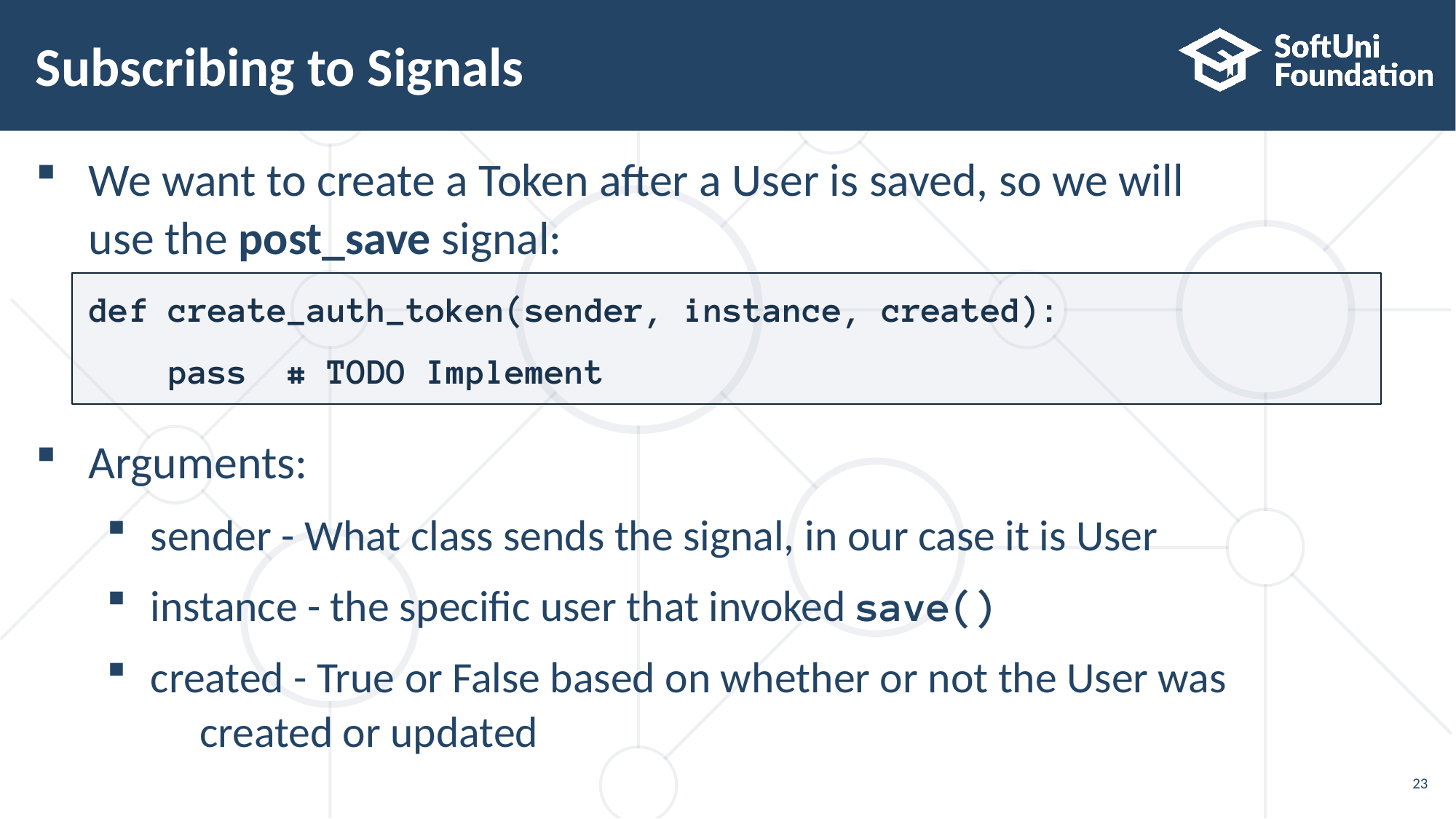

# Subscribing to Signals
We want to create a Token after a User is saved, so we will
use the post_save signal:

Arguments:
sender - What class sends the signal, in our case it is User
instance - the specific user that invoked save()
created - True or False based on whether or not the User was
     created or updated
def create_auth_token(sender, instance, created):
    pass  # TODO Implement
23